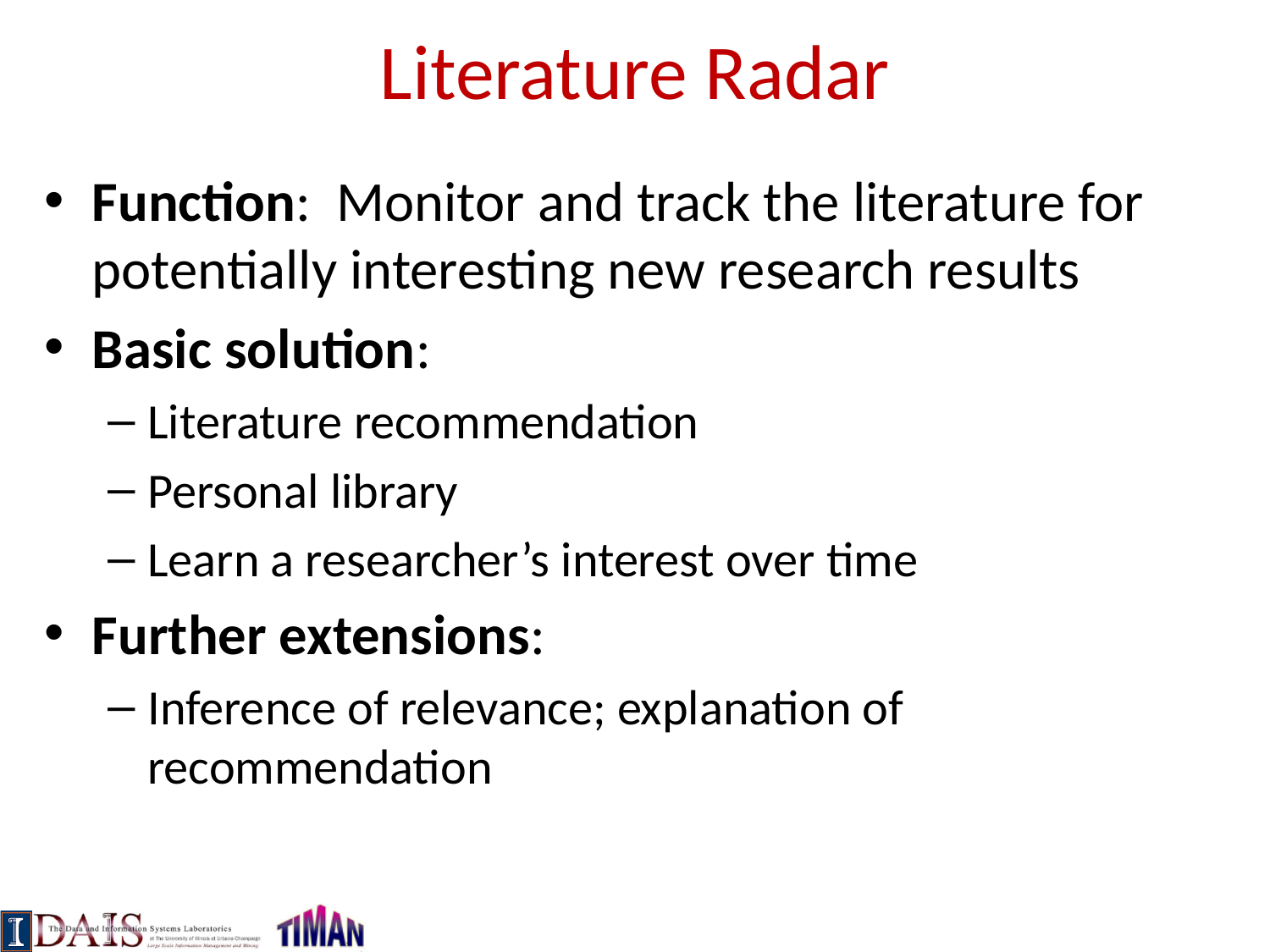

# Literature Radar
Function:  Monitor and track the literature for potentially interesting new research results
Basic solution:
Literature recommendation
Personal library
Learn a researcher’s interest over time
Further extensions:
Inference of relevance; explanation of recommendation